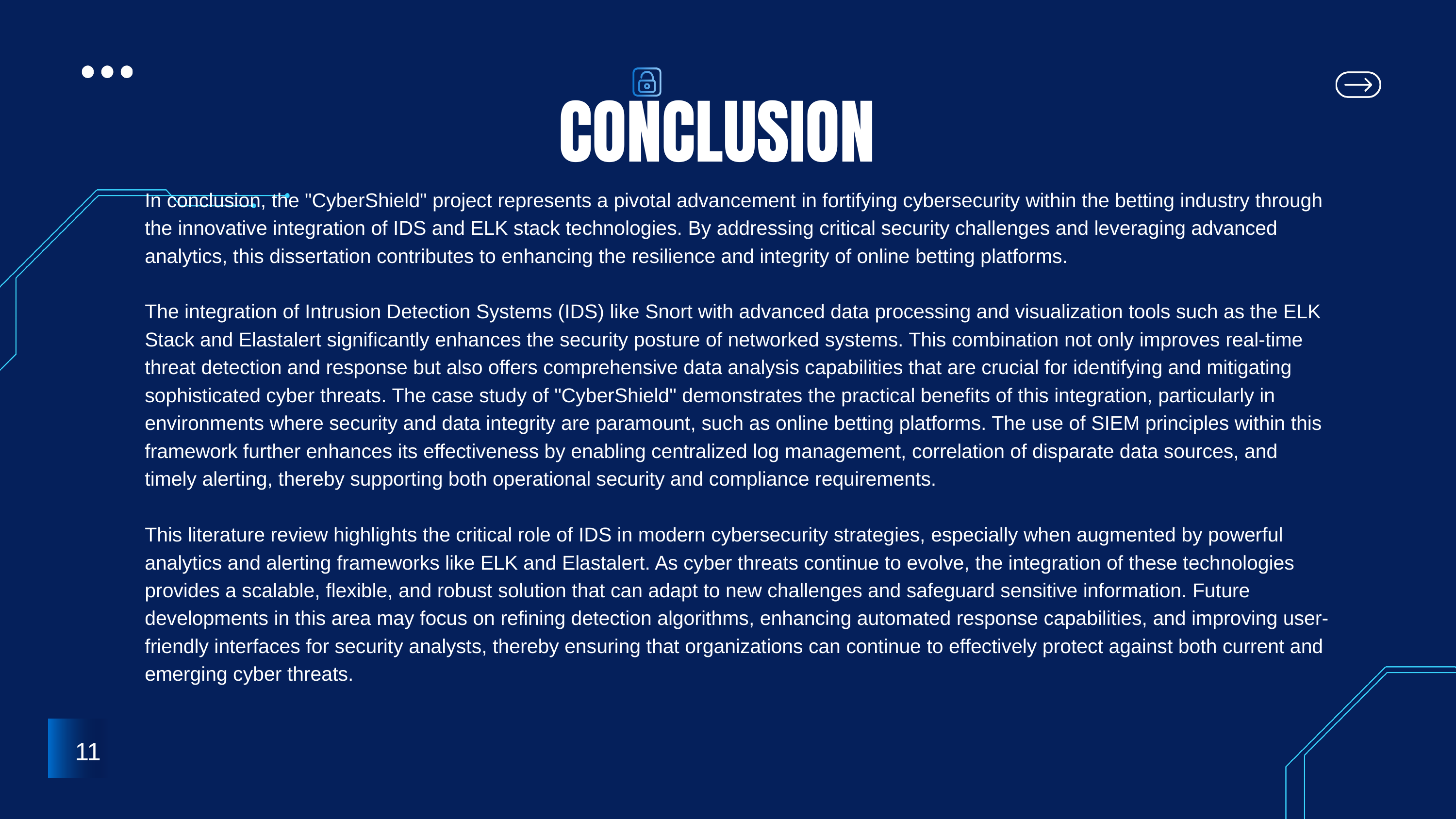

CONCLUSION
In conclusion, the "CyberShield" project represents a pivotal advancement in fortifying cybersecurity within the betting industry through the innovative integration of IDS and ELK stack technologies. By addressing critical security challenges and leveraging advanced analytics, this dissertation contributes to enhancing the resilience and integrity of online betting platforms.

The integration of Intrusion Detection Systems (IDS) like Snort with advanced data processing and visualization tools such as the ELK Stack and Elastalert significantly enhances the security posture of networked systems. This combination not only improves real-time threat detection and response but also offers comprehensive data analysis capabilities that are crucial for identifying and mitigating sophisticated cyber threats. The case study of "CyberShield" demonstrates the practical benefits of this integration, particularly in environments where security and data integrity are paramount, such as online betting platforms. The use of SIEM principles within this framework further enhances its effectiveness by enabling centralized log management, correlation of disparate data sources, and timely alerting, thereby supporting both operational security and compliance requirements.

This literature review highlights the critical role of IDS in modern cybersecurity strategies, especially when augmented by powerful analytics and alerting frameworks like ELK and Elastalert. As cyber threats continue to evolve, the integration of these technologies provides a scalable, flexible, and robust solution that can adapt to new challenges and safeguard sensitive information. Future developments in this area may focus on refining detection algorithms, enhancing automated response capabilities, and improving user-friendly interfaces for security analysts, thereby ensuring that organizations can continue to effectively protect against both current and emerging cyber threats.

11